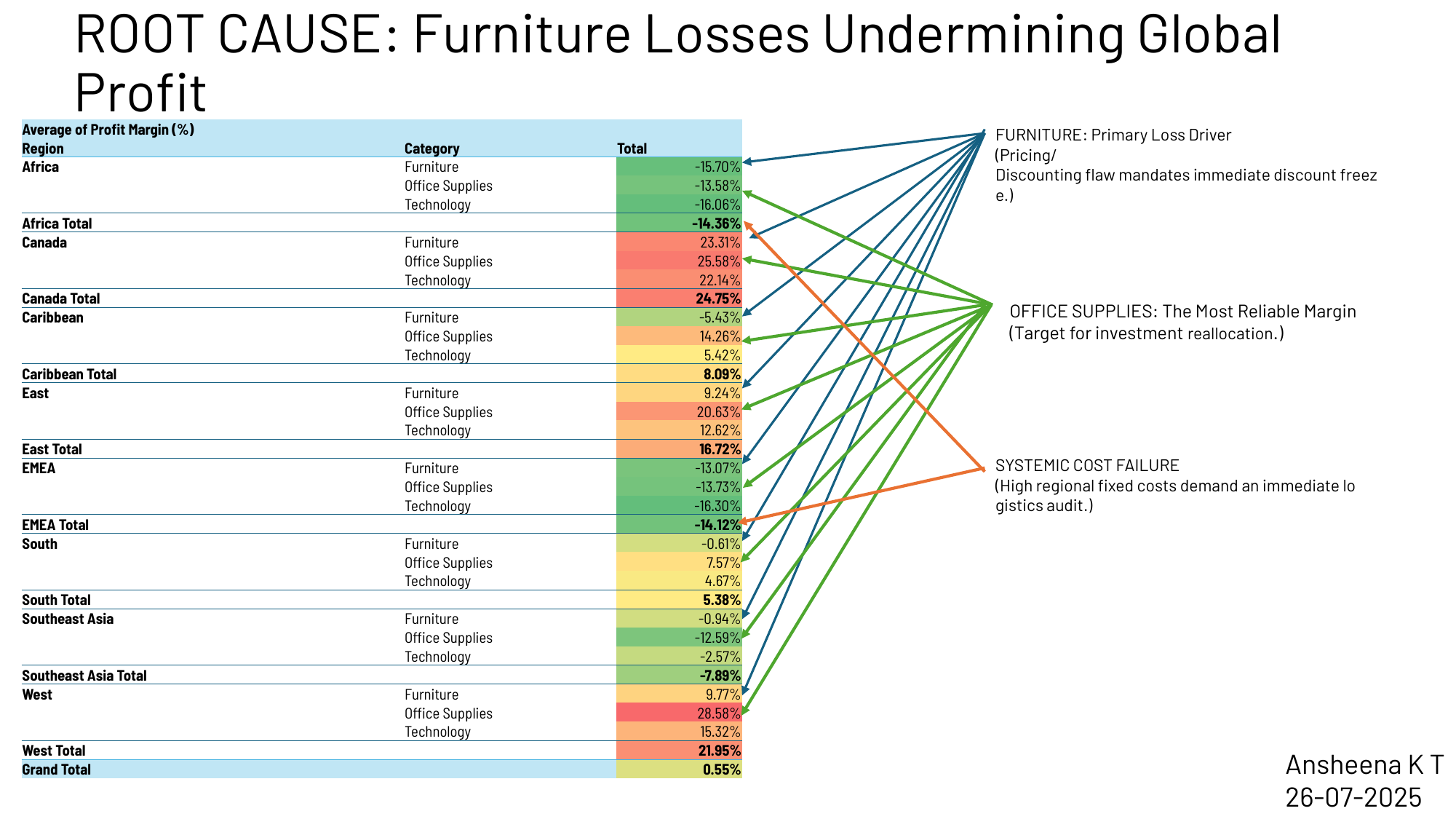

# ROOT CAUSE: Furniture Losses Undermining Global Profit
| Average of Profit Margin (%) |  |  |
| --- | --- | --- |
| Region | Category | Total |
| Africa | Furniture | -15.70% |
|  | Office Supplies | -13.58% |
|  | Technology | -16.06% |
| Africa Total |  | -14.36% |
| Canada | Furniture | 23.31% |
|  | Office Supplies | 25.58% |
|  | Technology | 22.14% |
| Canada Total |  | 24.75% |
| Caribbean | Furniture | -5.43% |
|  | Office Supplies | 14.26% |
|  | Technology | 5.42% |
| Caribbean Total |  | 8.09% |
| East | Furniture | 9.24% |
|  | Office Supplies | 20.63% |
|  | Technology | 12.62% |
| East Total |  | 16.72% |
| EMEA | Furniture | -13.07% |
|  | Office Supplies | -13.73% |
|  | Technology | -16.30% |
| EMEA Total |  | -14.12% |
| South | Furniture | -0.61% |
|  | Office Supplies | 7.57% |
|  | Technology | 4.67% |
| South Total |  | 5.38% |
| Southeast Asia | Furniture | -0.94% |
|  | Office Supplies | -12.59% |
|  | Technology | -2.57% |
| Southeast Asia Total |  | -7.89% |
| West | Furniture | 9.77% |
|  | Office Supplies | 28.58% |
|  | Technology | 15.32% |
| West Total |  | 21.95% |
| Grand Total |  | 0.55% |
FURNITURE: Primary Loss Driver
(Pricing/Discounting flaw mandates immediate discount freeze.)
OFFICE SUPPLIES: The Most Reliable Margin
(Target for investment reallocation.)
SYSTEMIC COST FAILURE
(High regional fixed costs demand an immediate logistics audit.)
Ansheena K T
26-07-2025